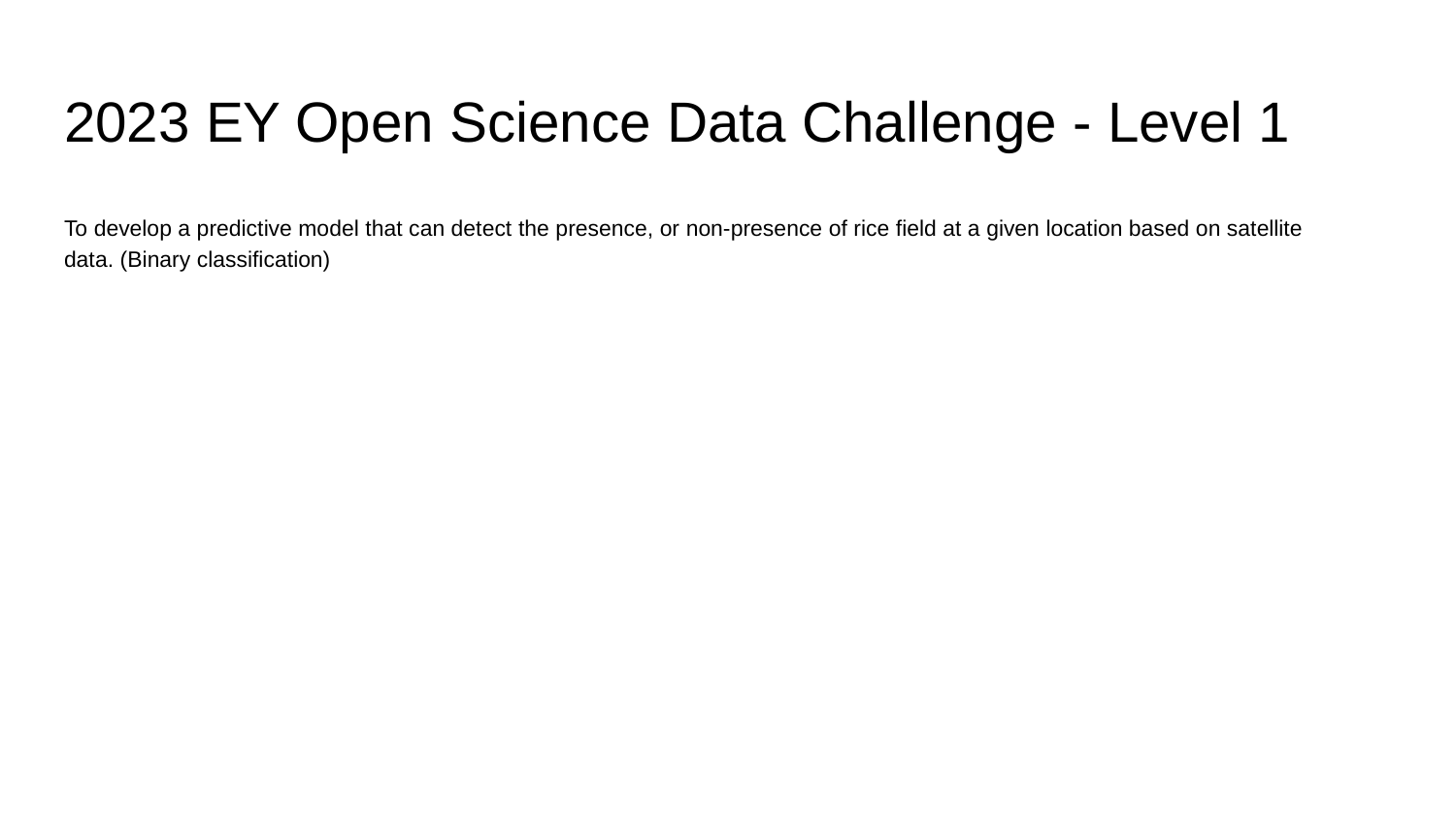

# 2023 EY Open Science Data Challenge - Level 1
To develop a predictive model that can detect the presence, or non-presence of rice field at a given location based on satellite data. (Binary classification)